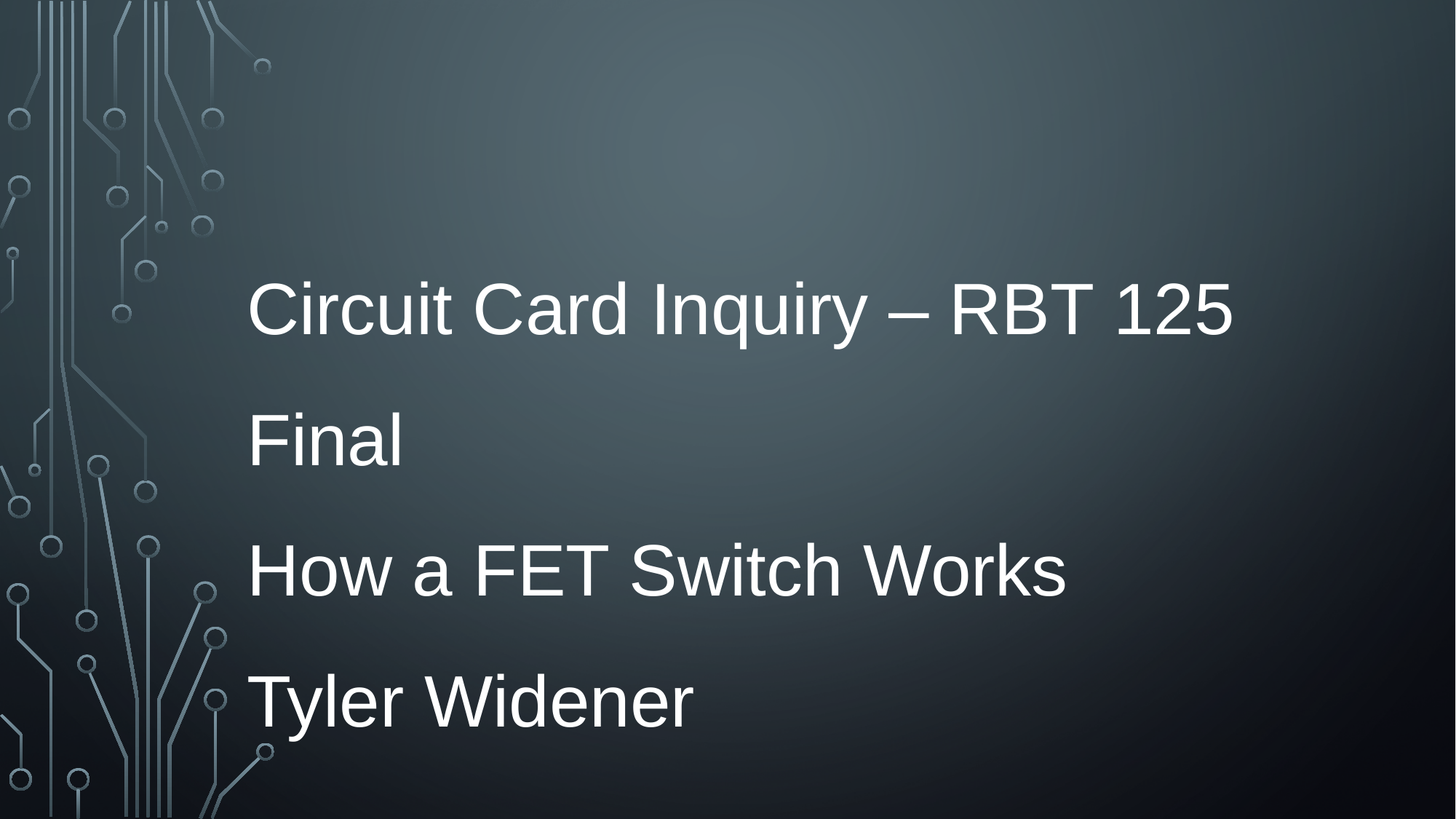

Circuit Card Inquiry – RBT 125 Final
How a FET Switch Works
Tyler Widener